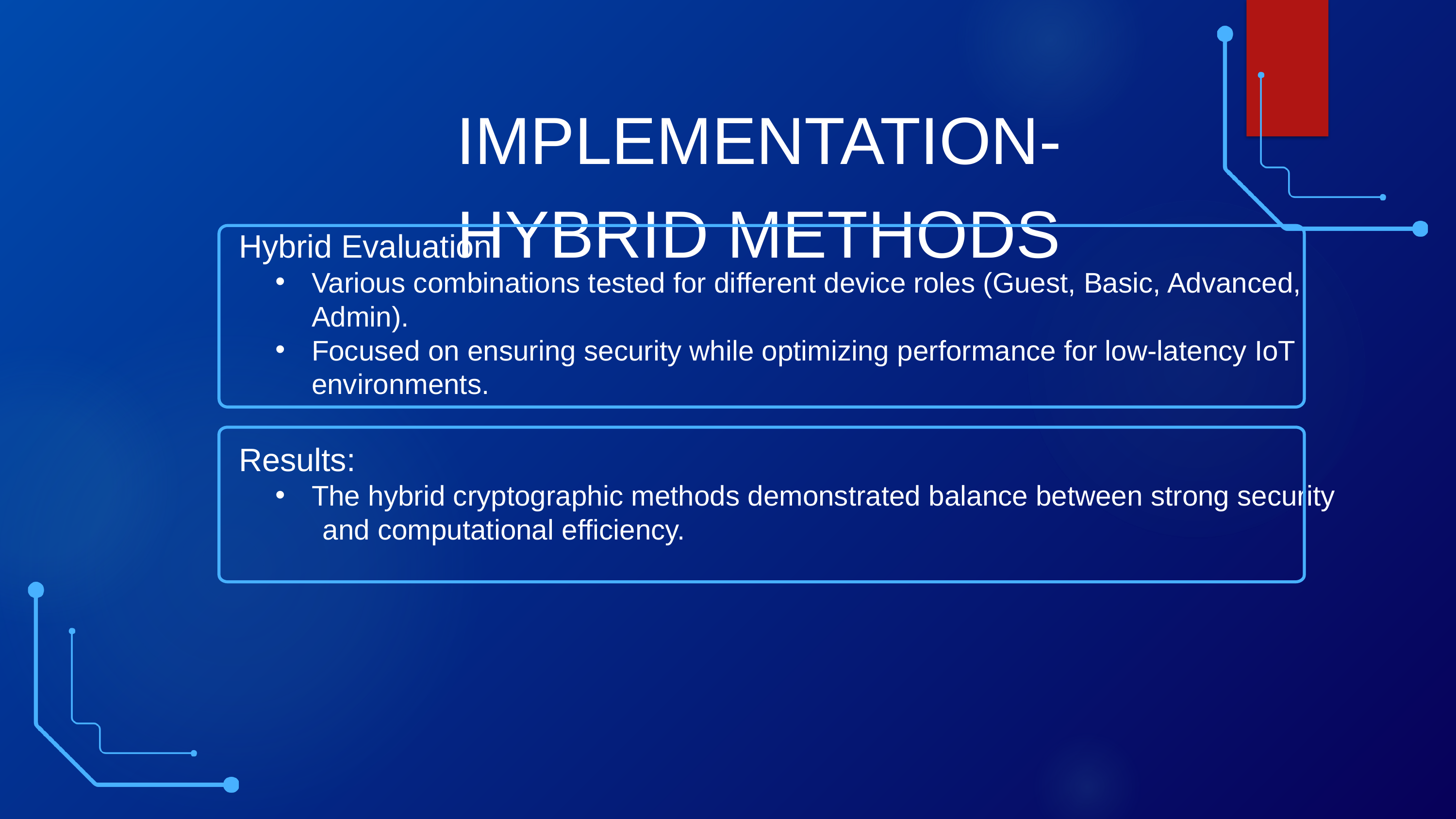

IMPLEMENTATION- HYBRID METHODS

Hybrid Evaluation:
Various combinations tested for different device roles (Guest, Basic, Advanced, Admin).
Focused on ensuring security while optimizing performance for low-latency IoT environments.

Results:
The hybrid cryptographic methods demonstrated balance between strong security
      and computational efficiency.